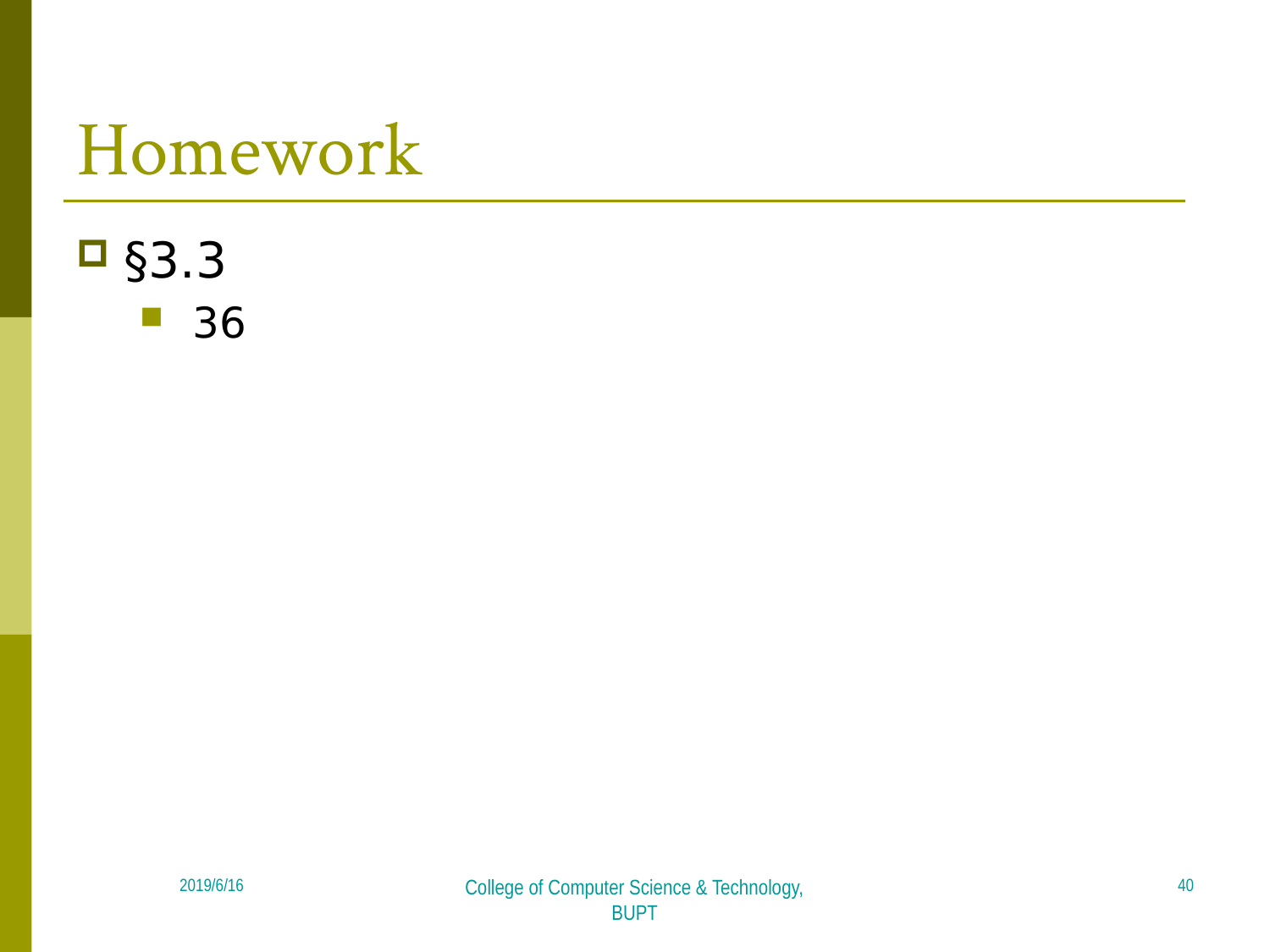

# Homework
§3.3
 36
40
2019/6/16
College of Computer Science & Technology, BUPT